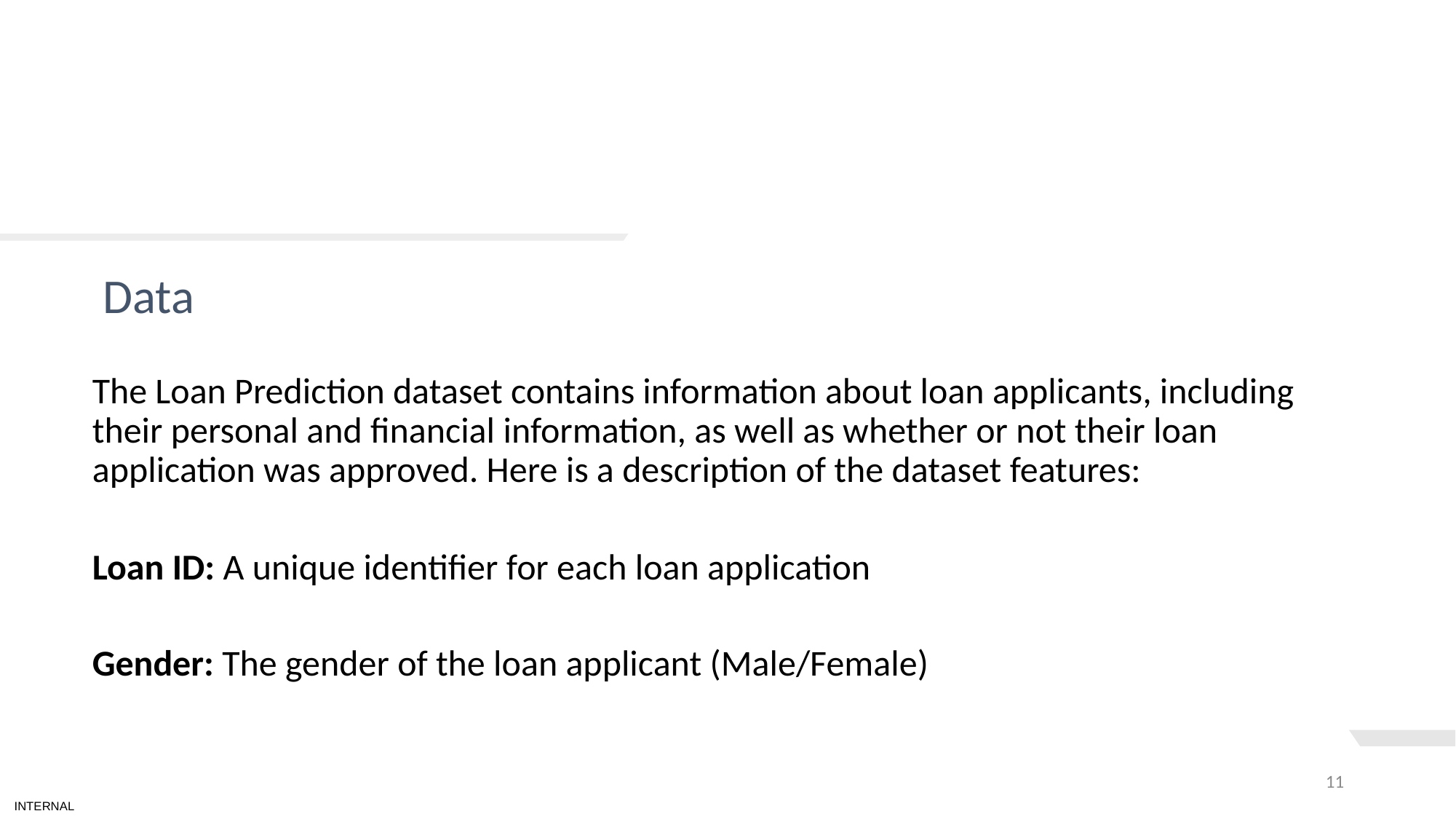

# TEXT LAYOUT 1
Data
The Loan Prediction dataset contains information about loan applicants, including their personal and financial information, as well as whether or not their loan application was approved. Here is a description of the dataset features:

Loan ID: A unique identifier for each loan application

Gender: The gender of the loan applicant (Male/Female)
11